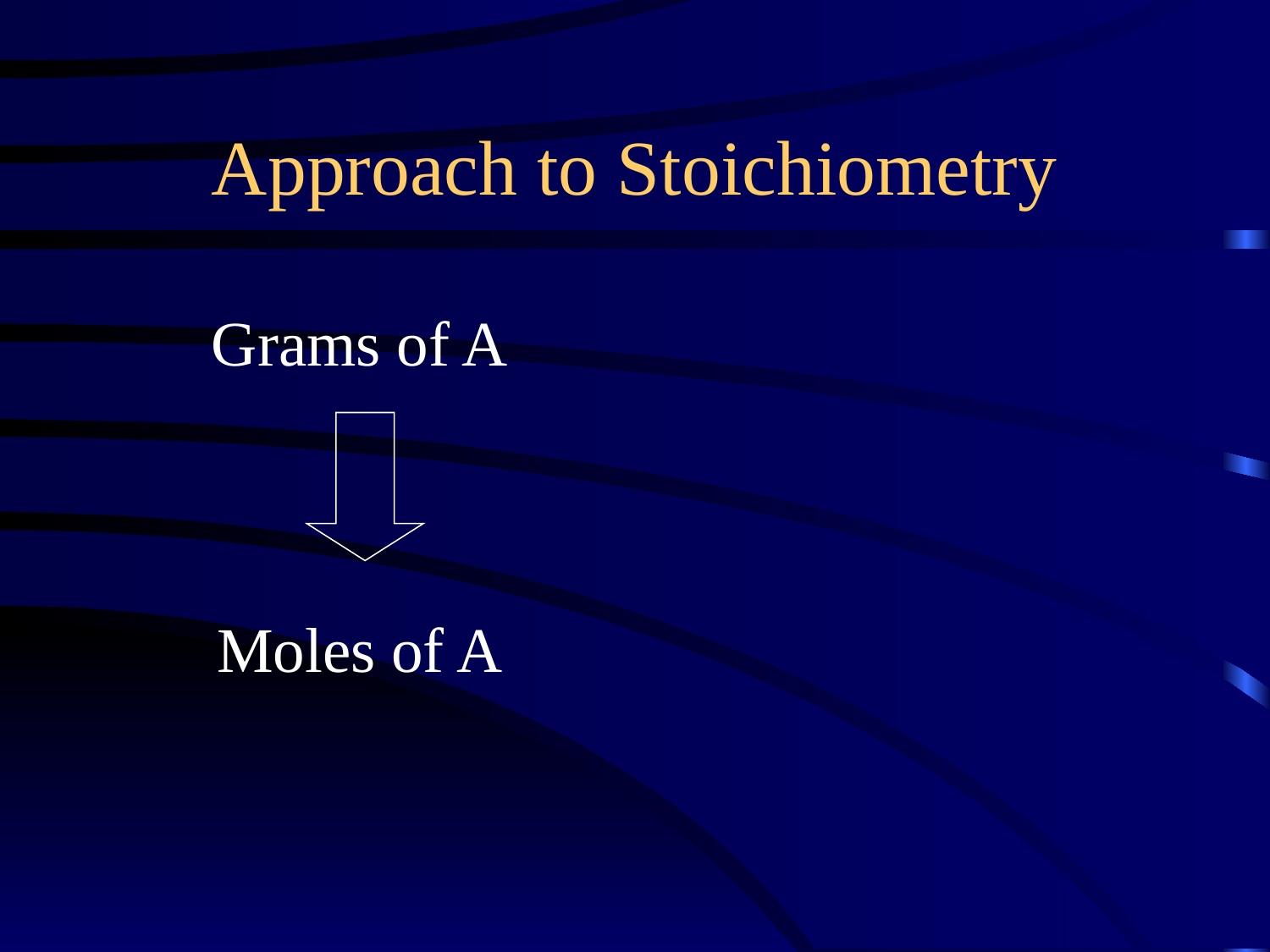

Approach to Stoichiometry
Grams of A

Moles of A